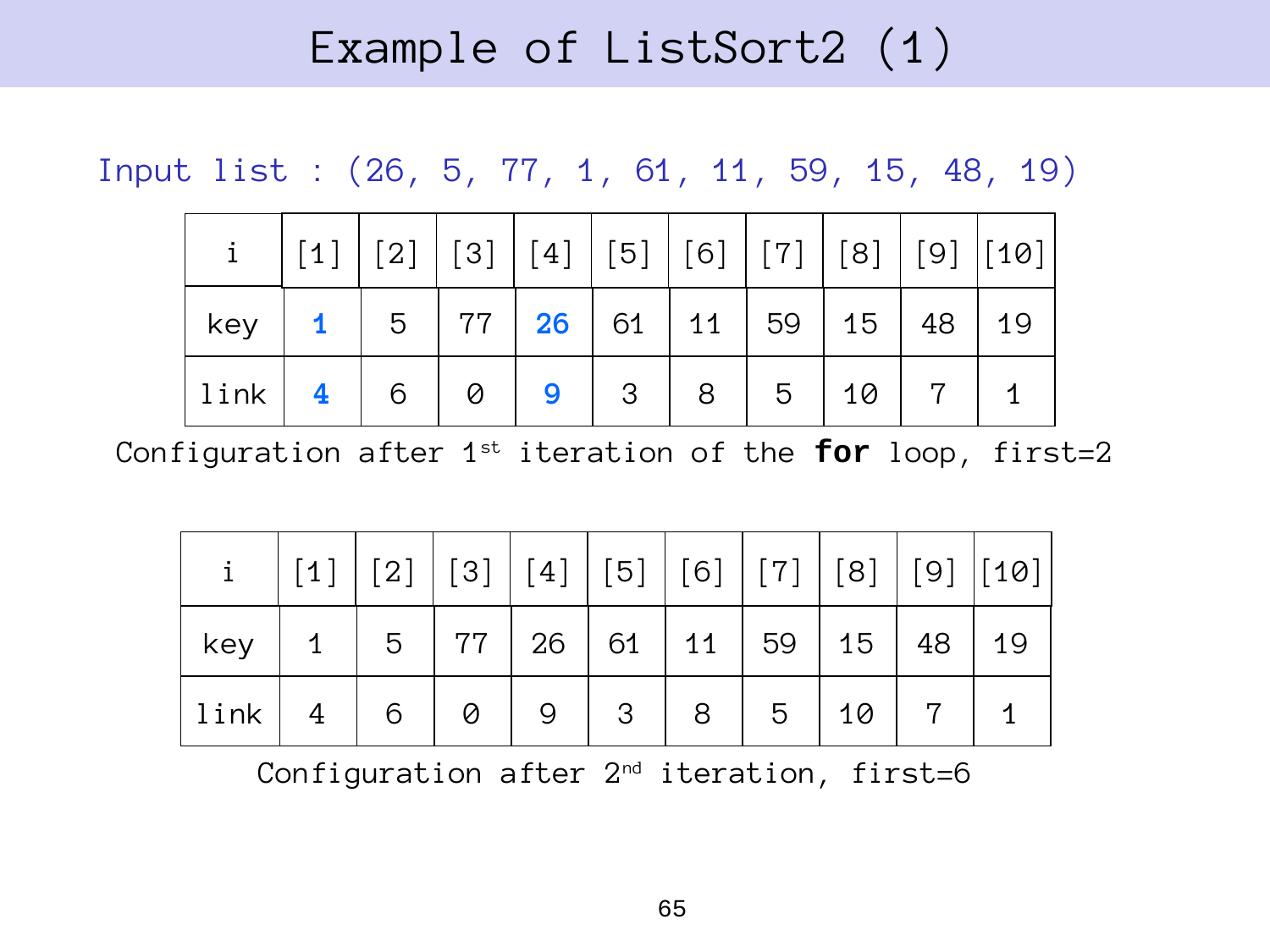

# Example of ListSort2 (1)
Input list : (26, 5, 77, 1, 61, 11, 59, 15, 48, 19)
[1]
[2]
[3]
[4]
[5]
[6]
[7]
[8]
[9]
[10]
i
R1
R2
R3
R4
R5
R6
R7
R8
R9
R10
key
1
5
77
26
61
11
59
15
48
19
link
4
6
0
9
3
8
5
10
7
1
Configuration after 1st iteration of the for loop, first=2
[1]
[2]
[3]
[4]
[5]
[6]
[7]
[8]
[9]
[10]
i
R1
R2
R3
R4
R5
R6
R7
R8
R9
R10
key
1
5
77
26
61
11
59
15
48
19
link
4
6
0
9
3
8
5
10
7
1
Configuration after 2nd iteration, first=6
65